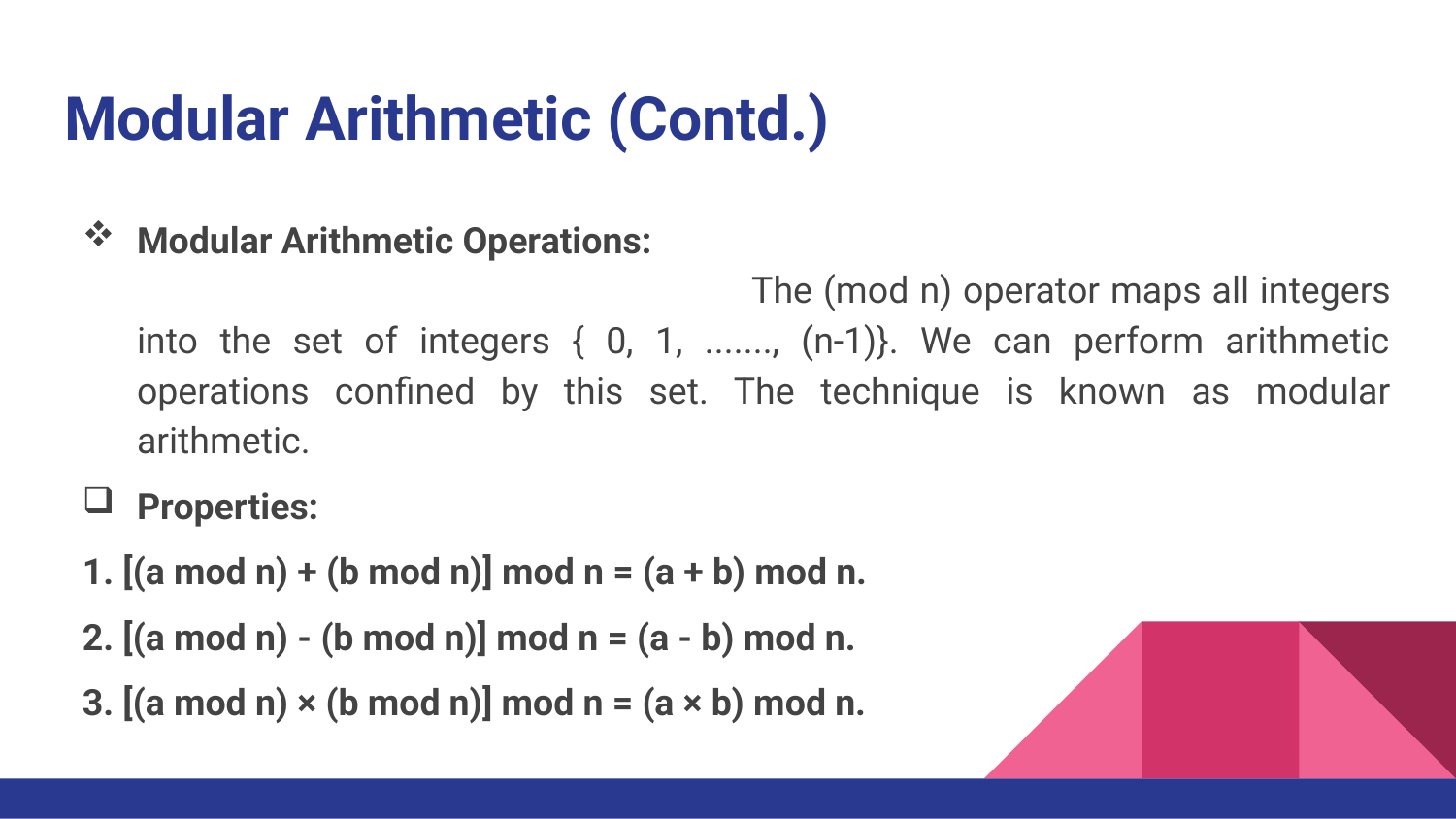

# Modular Arithmetic (Contd.)
Modular Arithmetic Operations:
					   The (mod n) operator maps all integers into the set of integers { 0, 1, ......., (n-1)}. We can perform arithmetic operations confined by this set. The technique is known as modular arithmetic.
Properties:
1. [(a mod n) + (b mod n)] mod n = (a + b) mod n.
2. [(a mod n) - (b mod n)] mod n = (a - b) mod n.
3. [(a mod n) × (b mod n)] mod n = (a × b) mod n.